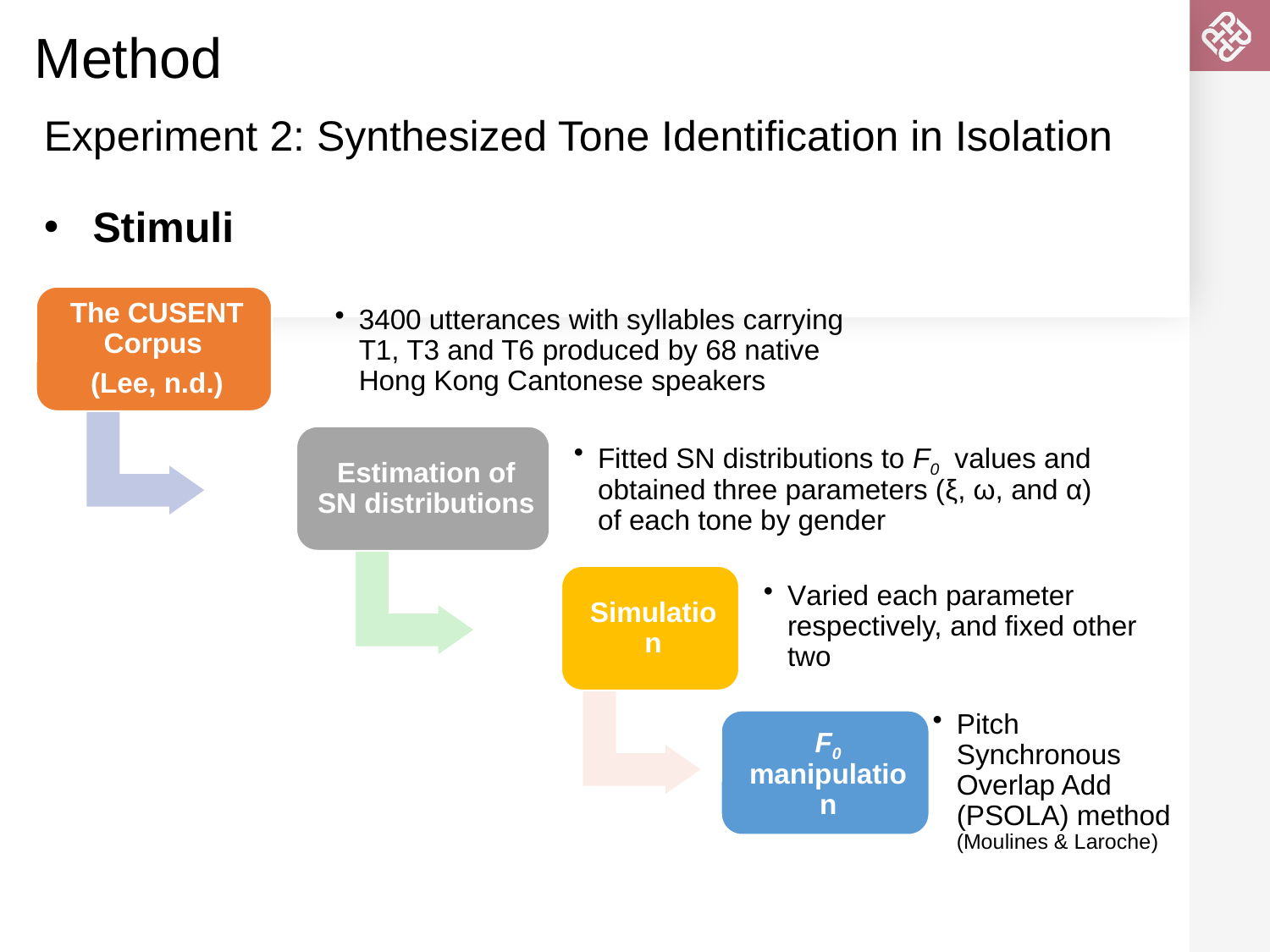

# Method
Experiment 2: Synthesized Tone Identification in Isolation

Stimuli
The CUSENT Corpus
(Lee, n.d.)
3400 utterances with syllables carrying T1, T3 and T6 produced by 68 native Hong Kong Cantonese speakers
Estimation of SN distributions
Fitted SN distributions to F0  values and obtained three parameters (ξ, ω, and α) of each tone by gender
Simulation
Varied each parameter respectively, and fixed other two
F0 manipulation
Pitch Synchronous Overlap Add (PSOLA) method (Moulines & Laroche)